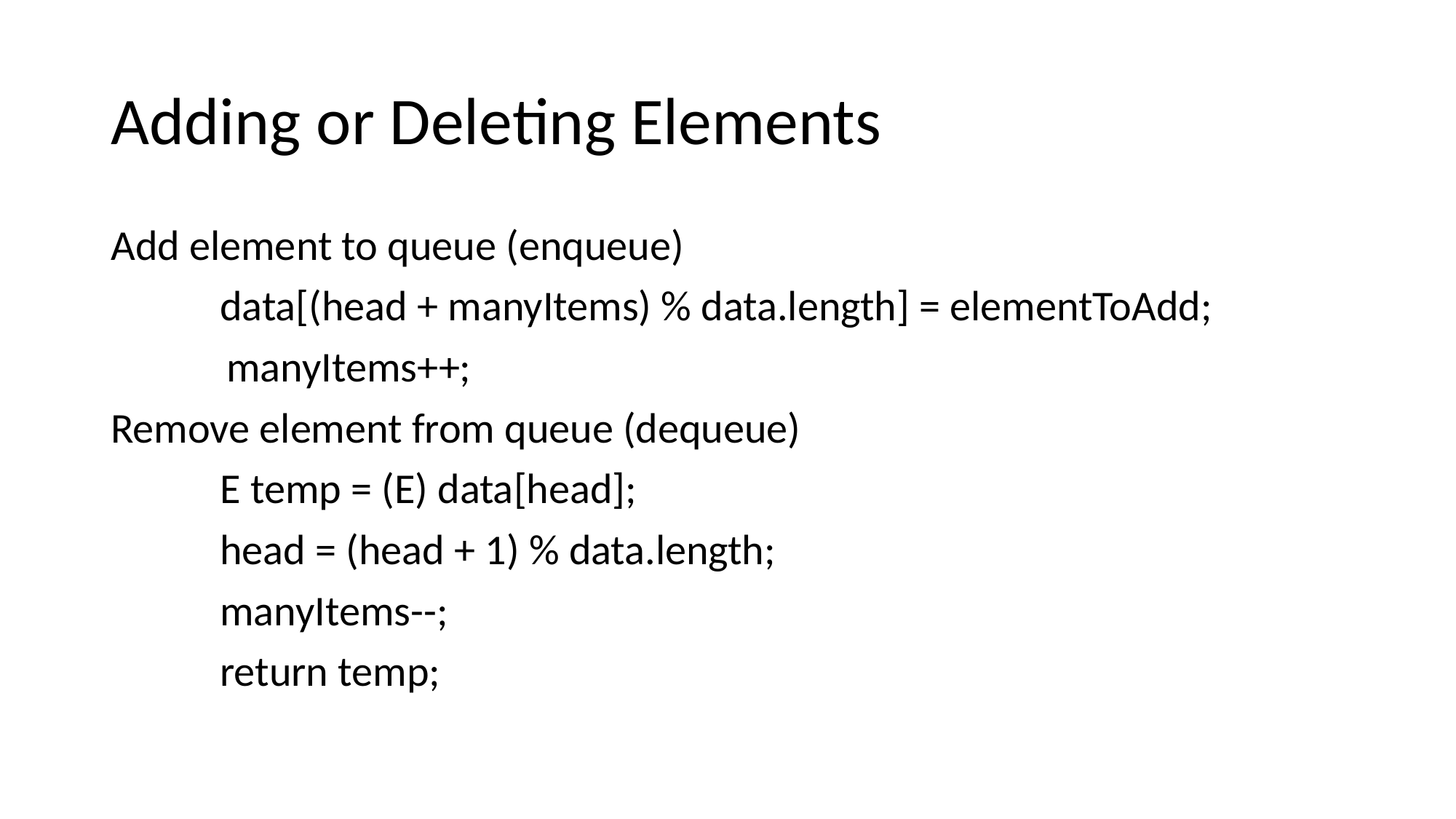

# Adding or Deleting Elements
Add element to queue (enqueue)
	data[(head + manyItems) % data.length] = elementToAdd;
            manyItems++;
Remove element from queue (dequeue)
     	E temp = (E) data[head];
    	head = (head + 1) % data.length;
	manyItems--;
	return temp;